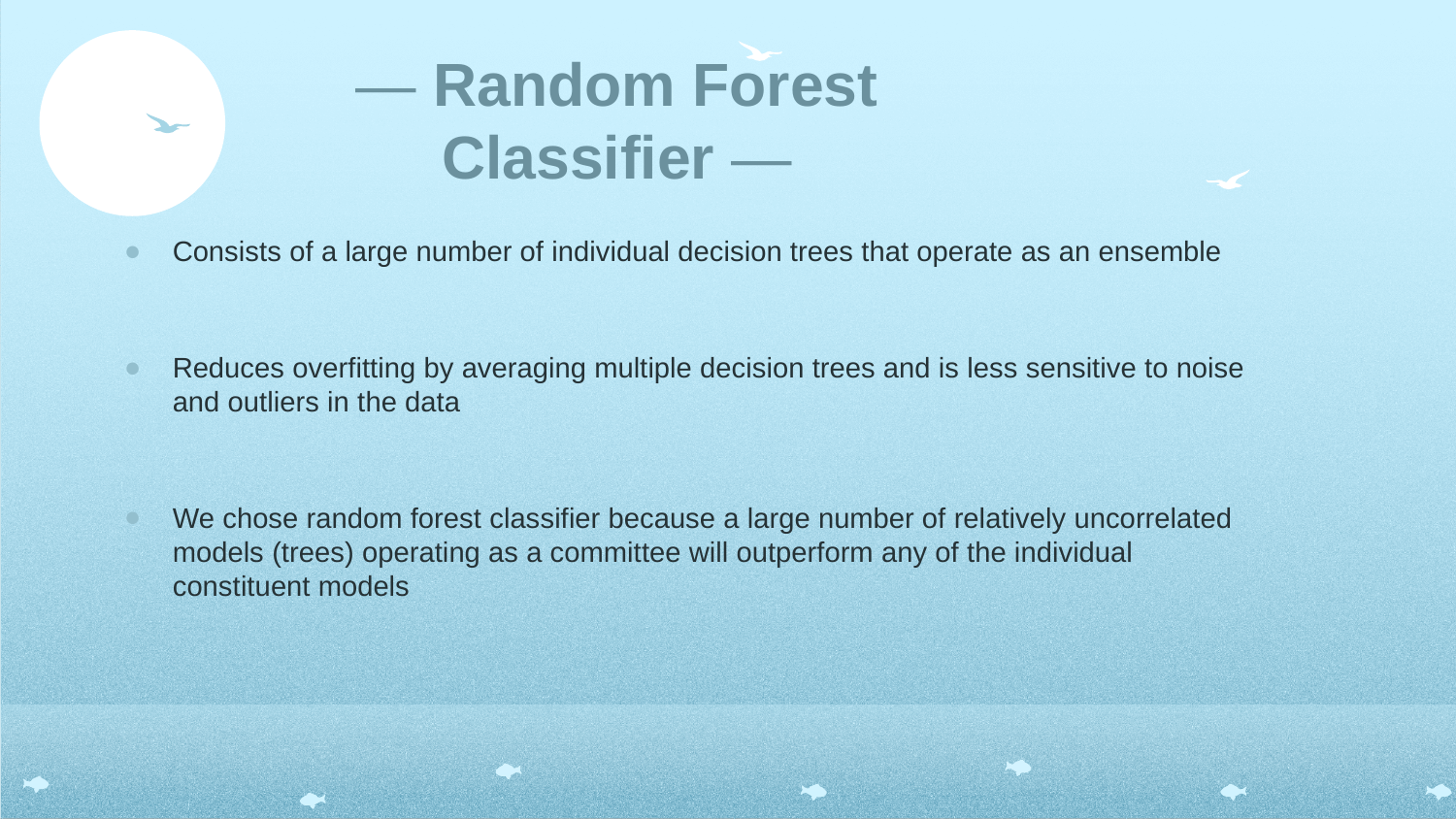

# — Random Forest Classifier —
Consists of a large number of individual decision trees that operate as an ensemble

Reduces overfitting by averaging multiple decision trees and is less sensitive to noise and outliers in the data

We chose random forest classifier because a large number of relatively uncorrelated models (trees) operating as a committee will outperform any of the individual constituent models